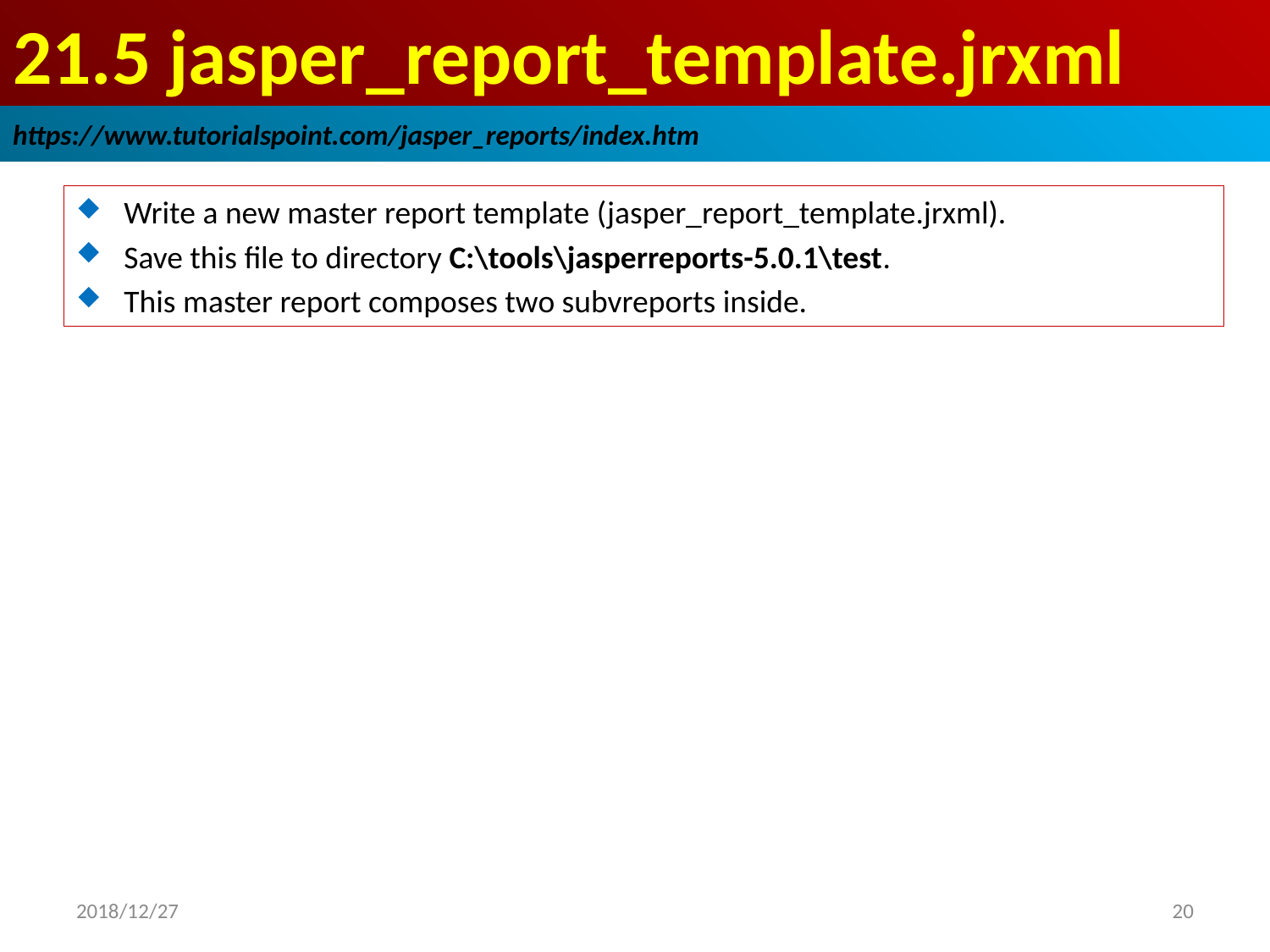

# 21.5 jasper_report_template.jrxml
https://www.tutorialspoint.com/jasper_reports/index.htm
Write a new master report template (jasper_report_template.jrxml).
Save this file to directory C:\tools\jasperreports-5.0.1\test.
This master report composes two subvreports inside.
2018/12/27
20